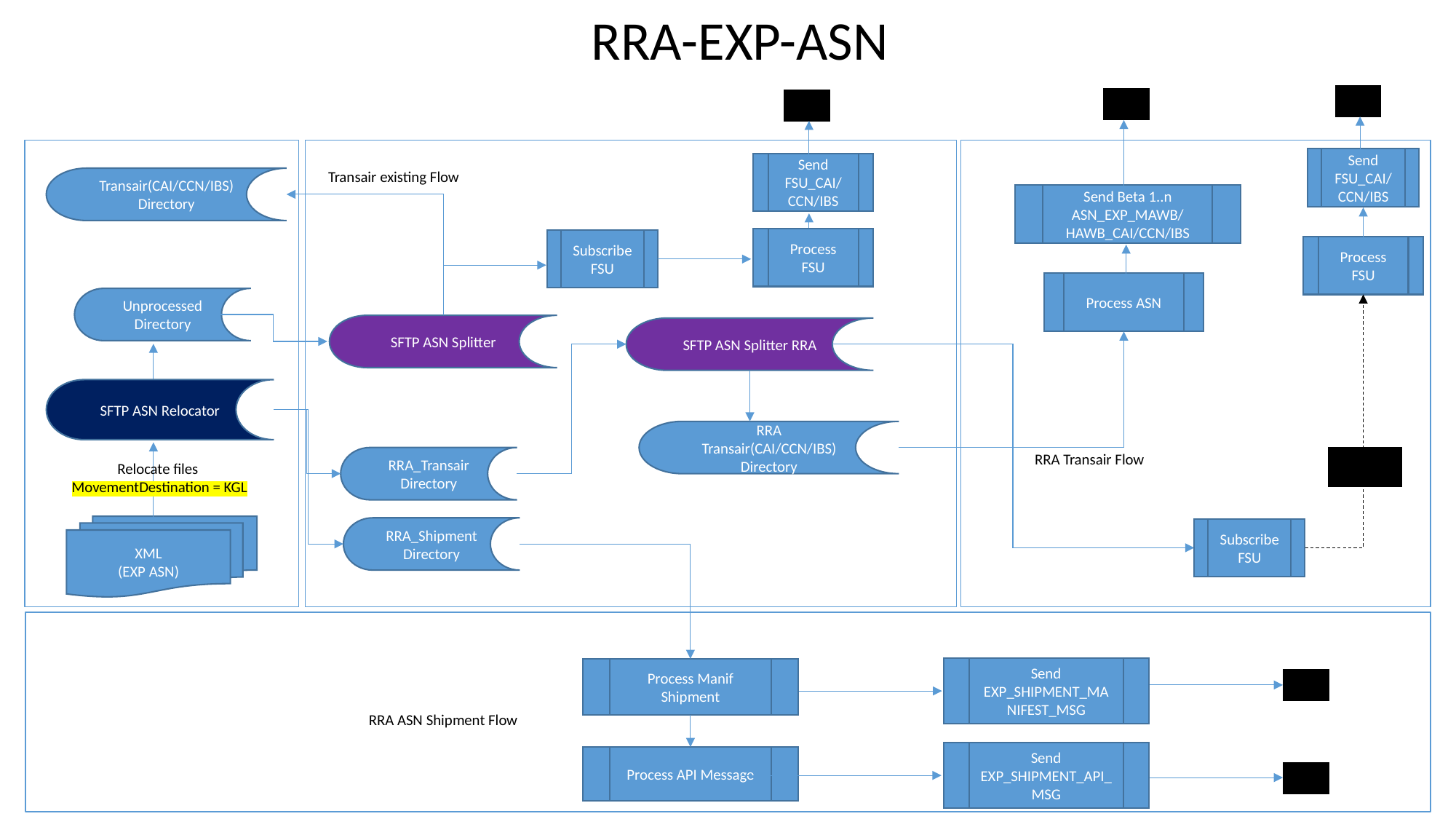

RRA-EXP-ASN

Send
FSU_CAI/CCN/IBS
Send
FSU_CAI/CCN/IBS
Transair existing Flow
Transair(CAI/CCN/IBS) Directory
Send Beta 1..n
ASN_EXP_MAWB/HAWB_CAI/CCN/IBS
Process FSU
Subscribe FSU
Process FSU
Process ASN
Unprocessed Directory
SFTP ASN Splitter
SFTP ASN Splitter RRA
SFTP ASN Relocator
RRA Transair(CAI/CCN/IBS) Directory
RRA Transair Flow
RRA_Transair Directory

Relocate files
MovementDestination = KGL
XML
(EXP ASN)
RRA_Shipment Directory
Subscribe FSU

Send EXP_SHIPMENT_MANIFEST_MSG
Process Manif Shipment

RRA ASN Shipment Flow
Send EXP_SHIPMENT_API_MSG
Process API Message